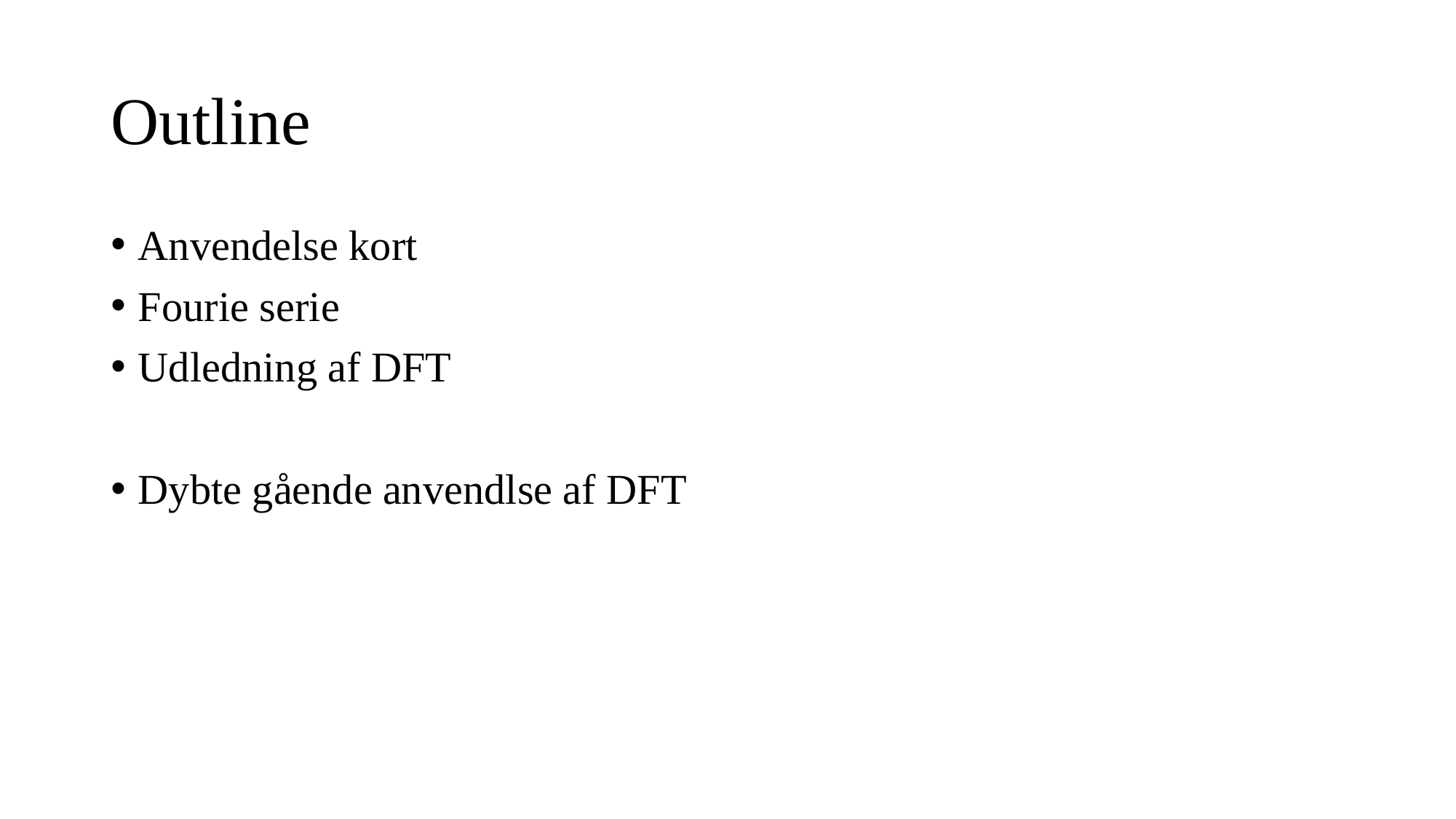

# Outline
Anvendelse kort
Fourie serie
Udledning af DFT

Dybte gående anvendlse af DFT